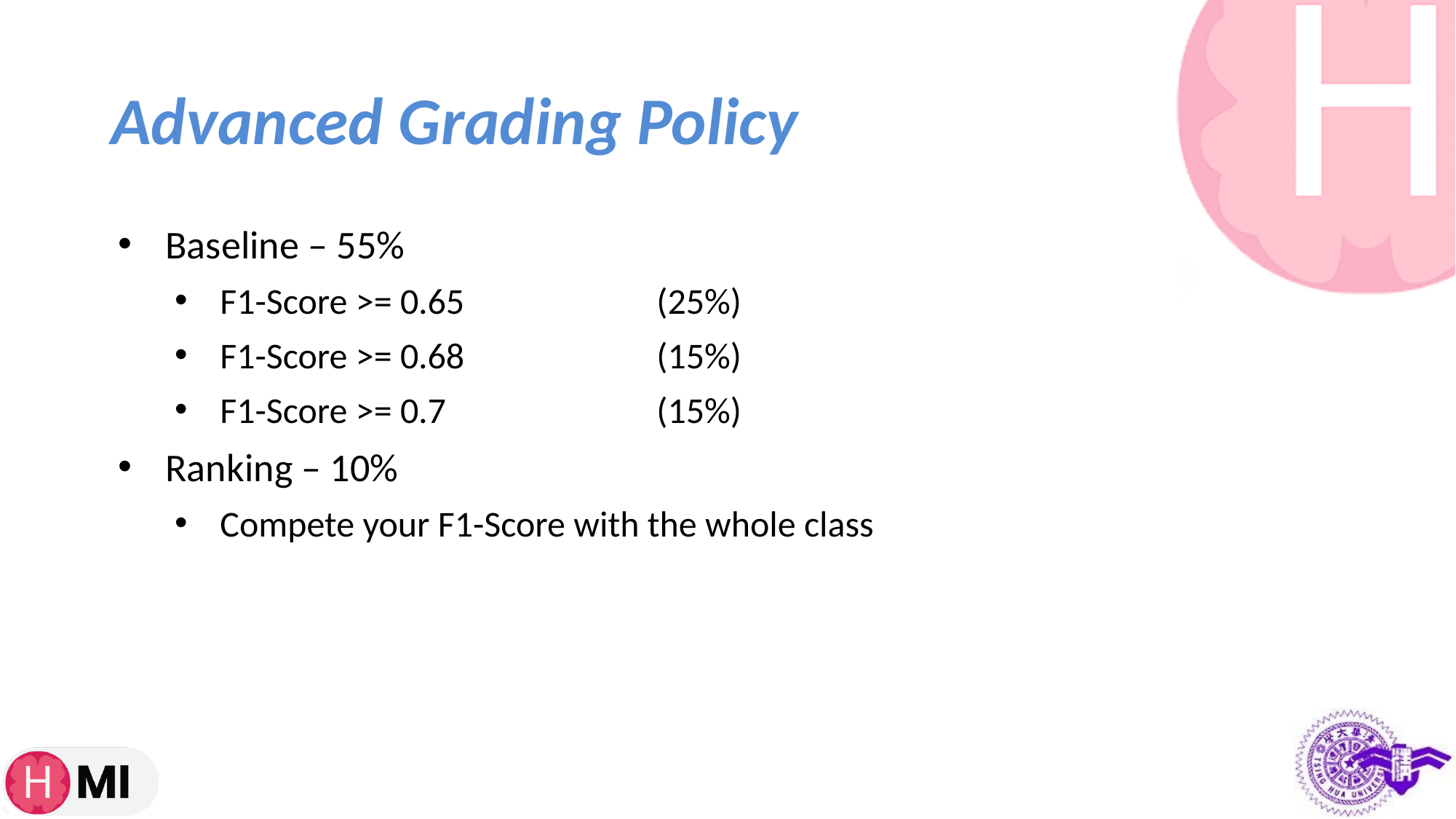

# Advanced Grading Policy
Baseline – 55%
F1-Score >= 0.65		(25%)
F1-Score >= 0.68		(15%)
F1-Score >= 0.7		(15%)
Ranking – 10%
Compete your F1-Score with the whole class